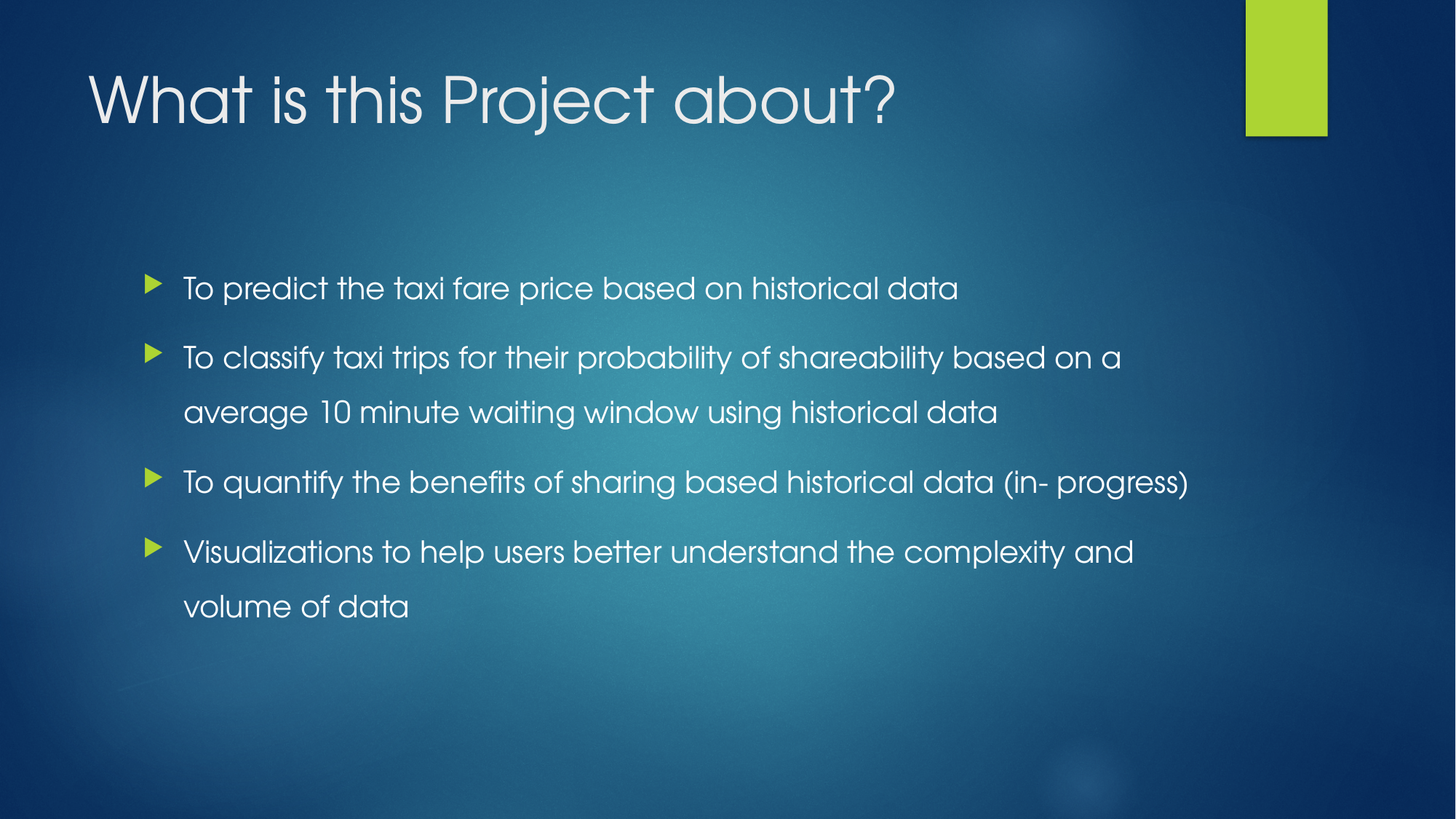

# What is this Project about?
To predict the taxi fare price based on historical data
To classify taxi trips for their probability of shareability based on a average 10 minute waiting window using historical data
To quantify the benefits of sharing based historical data (in- progress)
Visualizations to help users better understand the complexity and volume of data